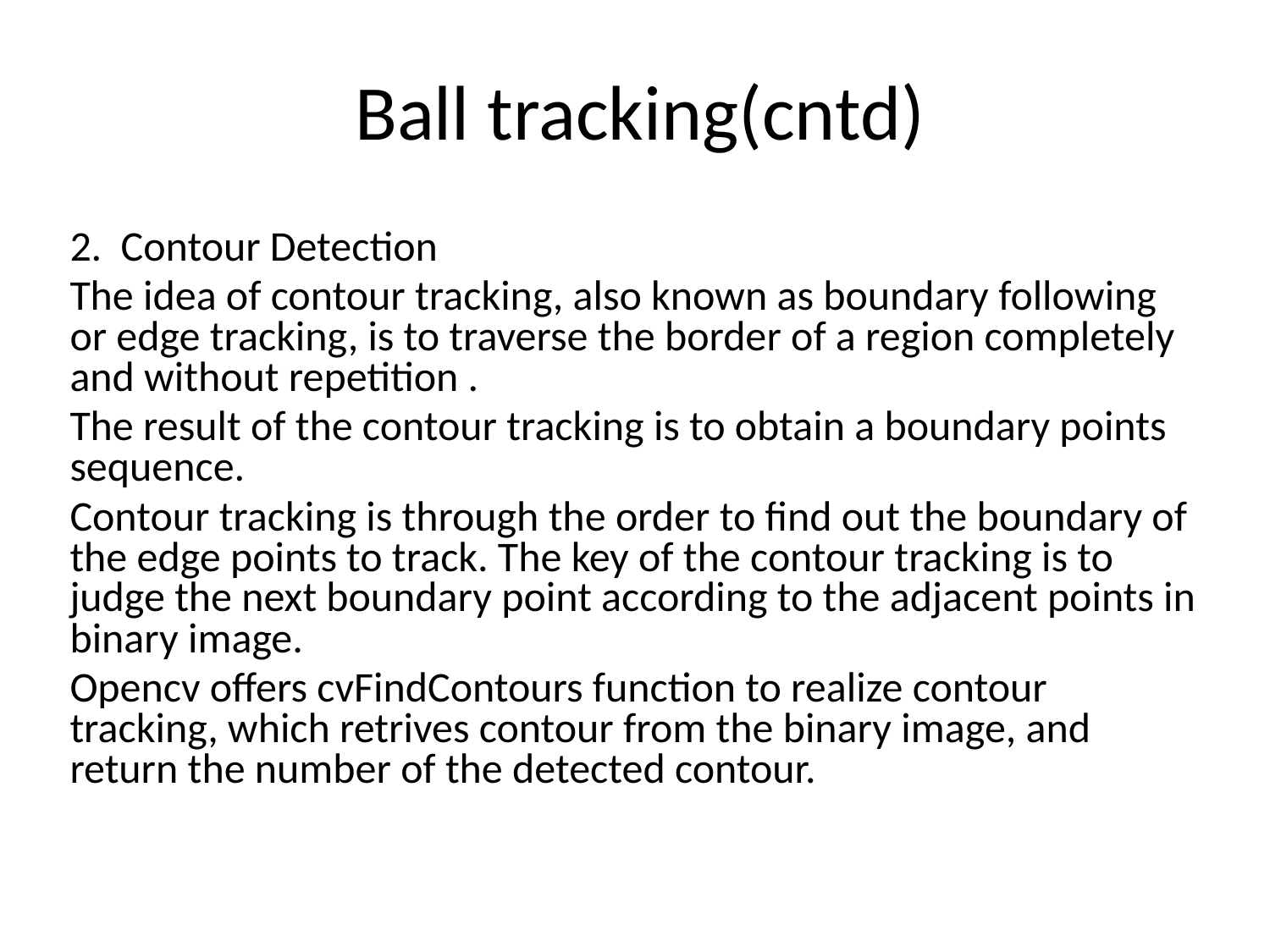

# Ball tracking(cntd)
2.  Contour Detection
The idea of contour tracking, also known as boundary following or edge tracking, is to traverse the border of a region completely and without repetition .
The result of the contour tracking is to obtain a boundary points sequence.
Contour tracking is through the order to find out the boundary of the edge points to track. The key of the contour tracking is to judge the next boundary point according to the adjacent points in binary image.
Opencv offers cvFindContours function to realize contour tracking, which retrives contour from the binary image, and return the number of the detected contour.